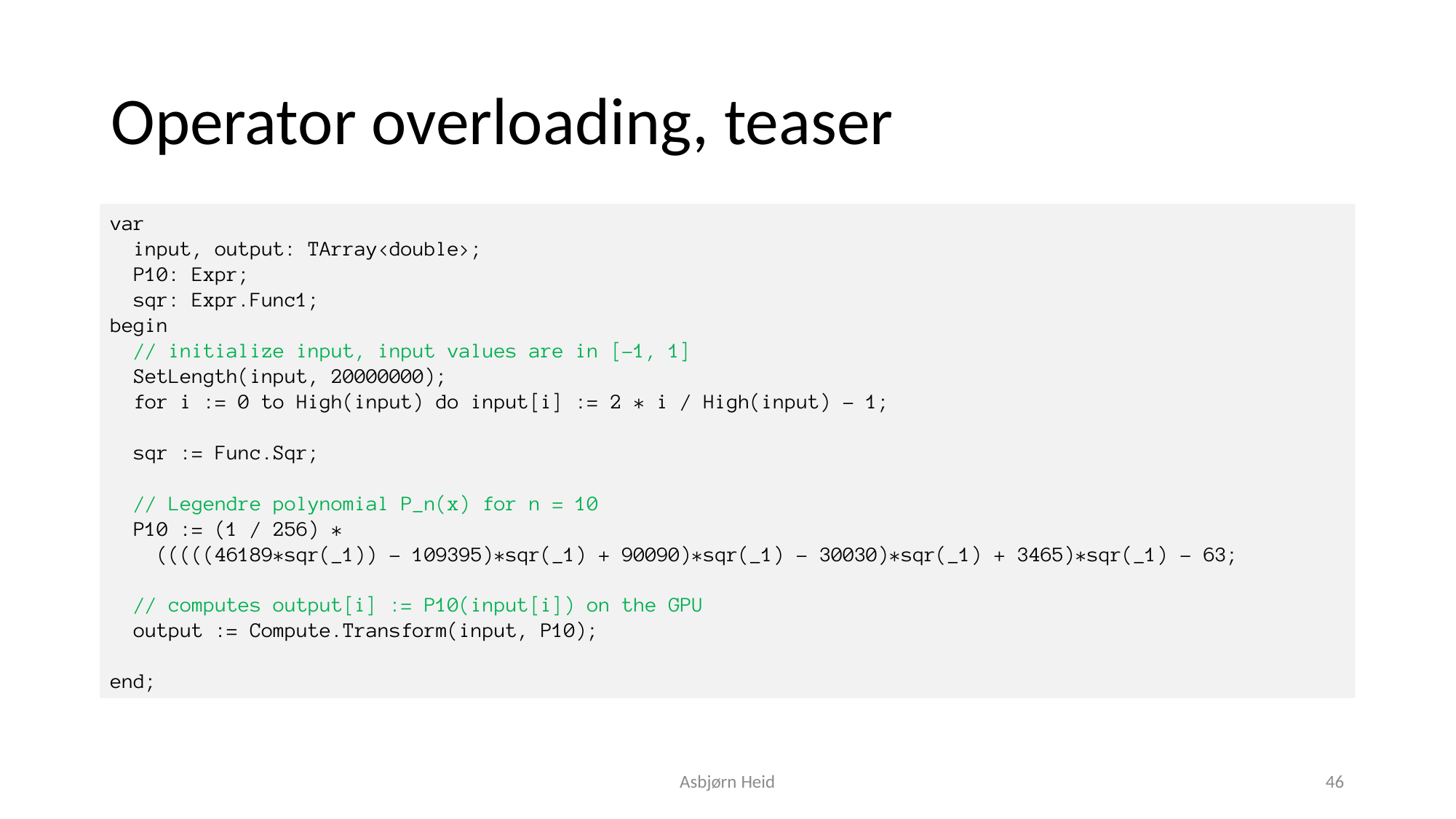

# Operator overloading, teaser
var
  input, output: TArray<double>;
  P10: Expr;
  sqr: Expr.Func1;
begin
  // initialize input, input values are in [-1, 1]
  SetLength(input, 20000000);
  for i := 0 to High(input) do input[i] := 2 * i / High(input) - 1;

  sqr := Func.Sqr;

  // Legendre polynomial P_n(x) for n = 10
  P10 := (1 / 256) *
    (((((46189*sqr(_1)) - 109395)*sqr(_1) + 90090)*sqr(_1) - 30030)*sqr(_1) + 3465)*sqr(_1) - 63;

  // computes output[i] := P10(input[i]) on the GPU
  output := Compute.Transform(input, P10);

end;
Asbjørn Heid
46